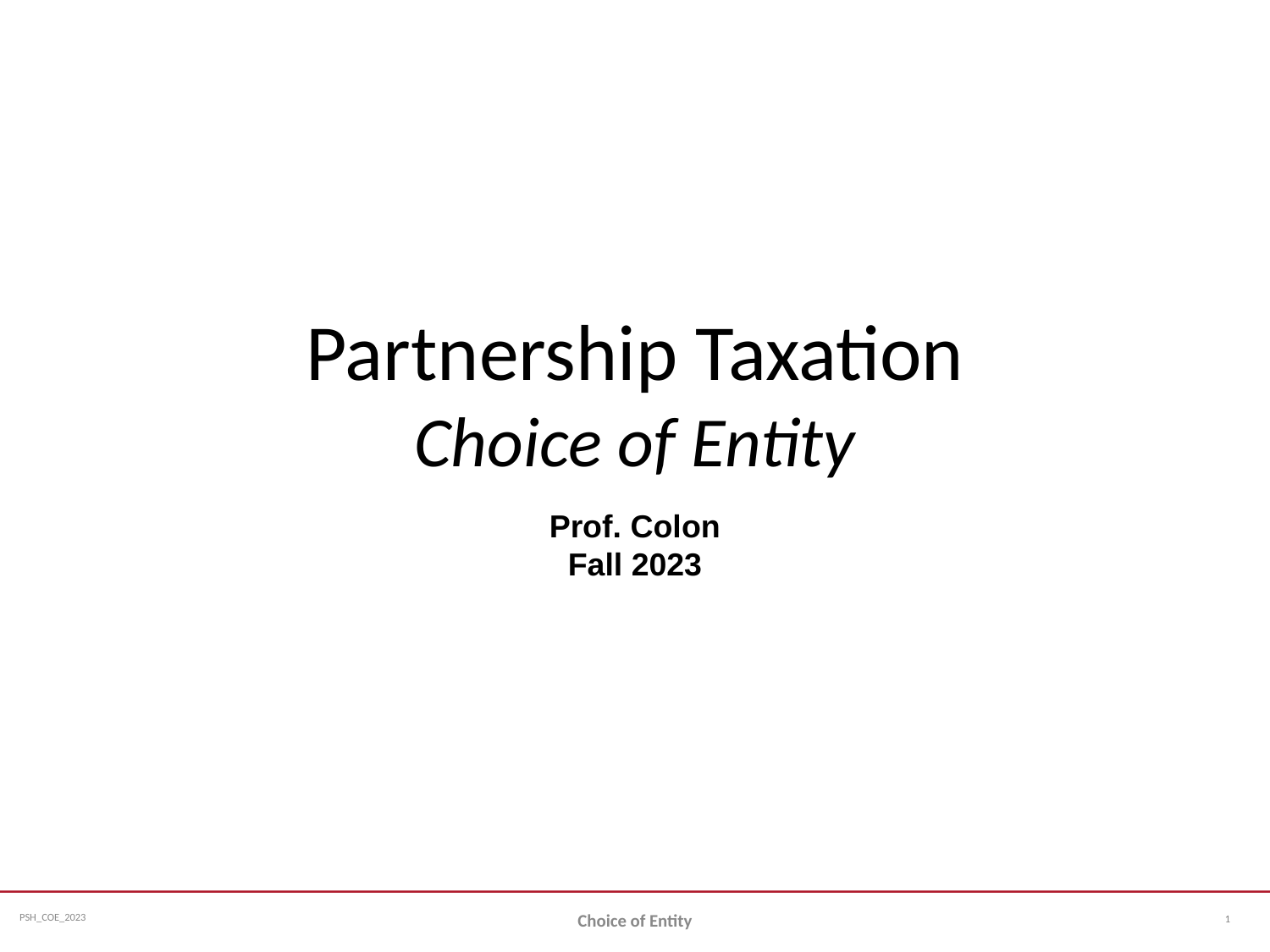

# Partnership Taxation Choice of Entity
Prof. Colon
Fall 2023

1
Choice of Entity